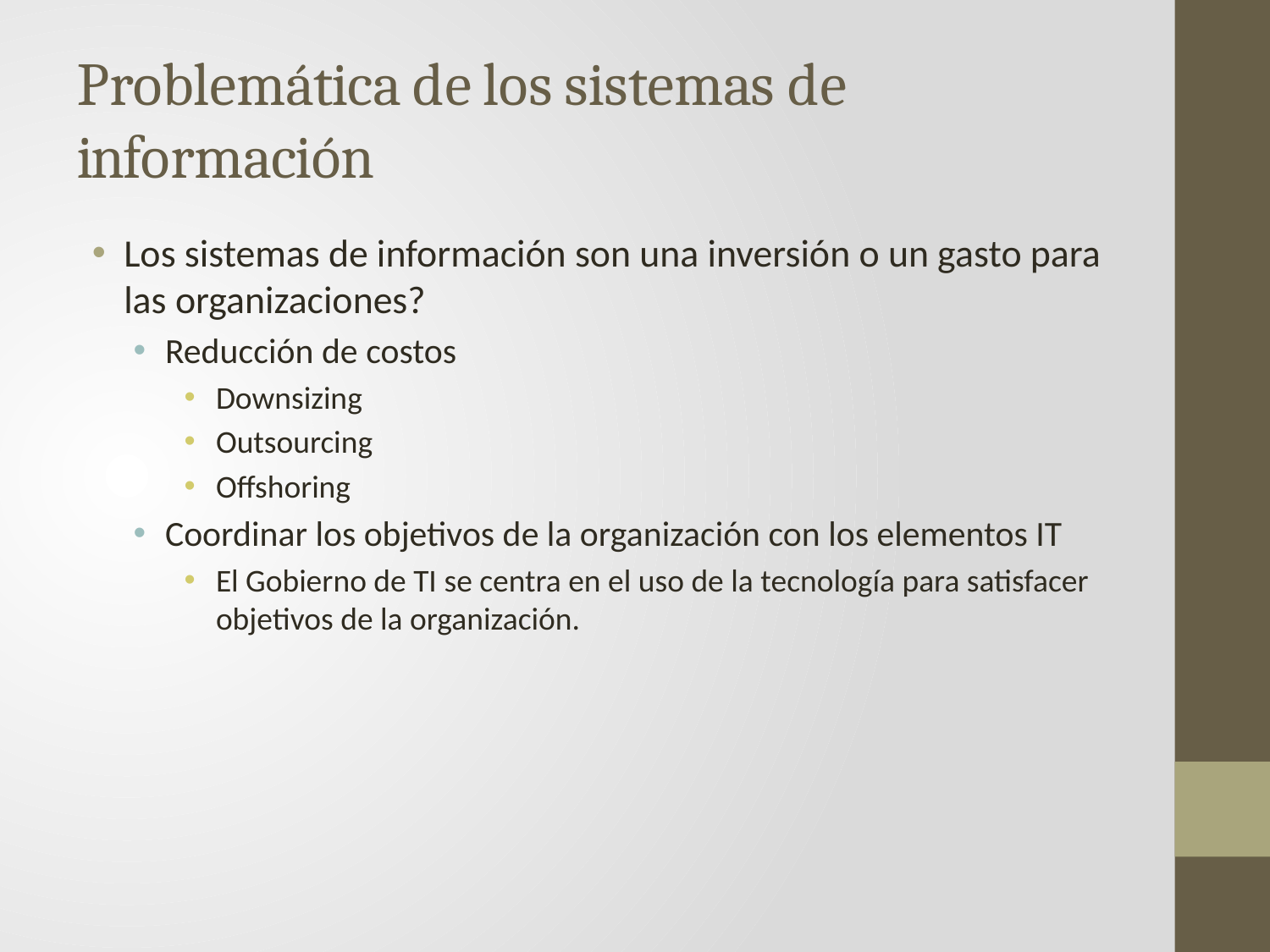

# Problemática de los sistemas de información
Los sistemas de información son una inversión o un gasto para las organizaciones?
Reducción de costos
Downsizing
Outsourcing
Offshoring
Coordinar los objetivos de la organización con los elementos IT
El Gobierno de TI se centra en el uso de la tecnología para satisfacer objetivos de la organización.